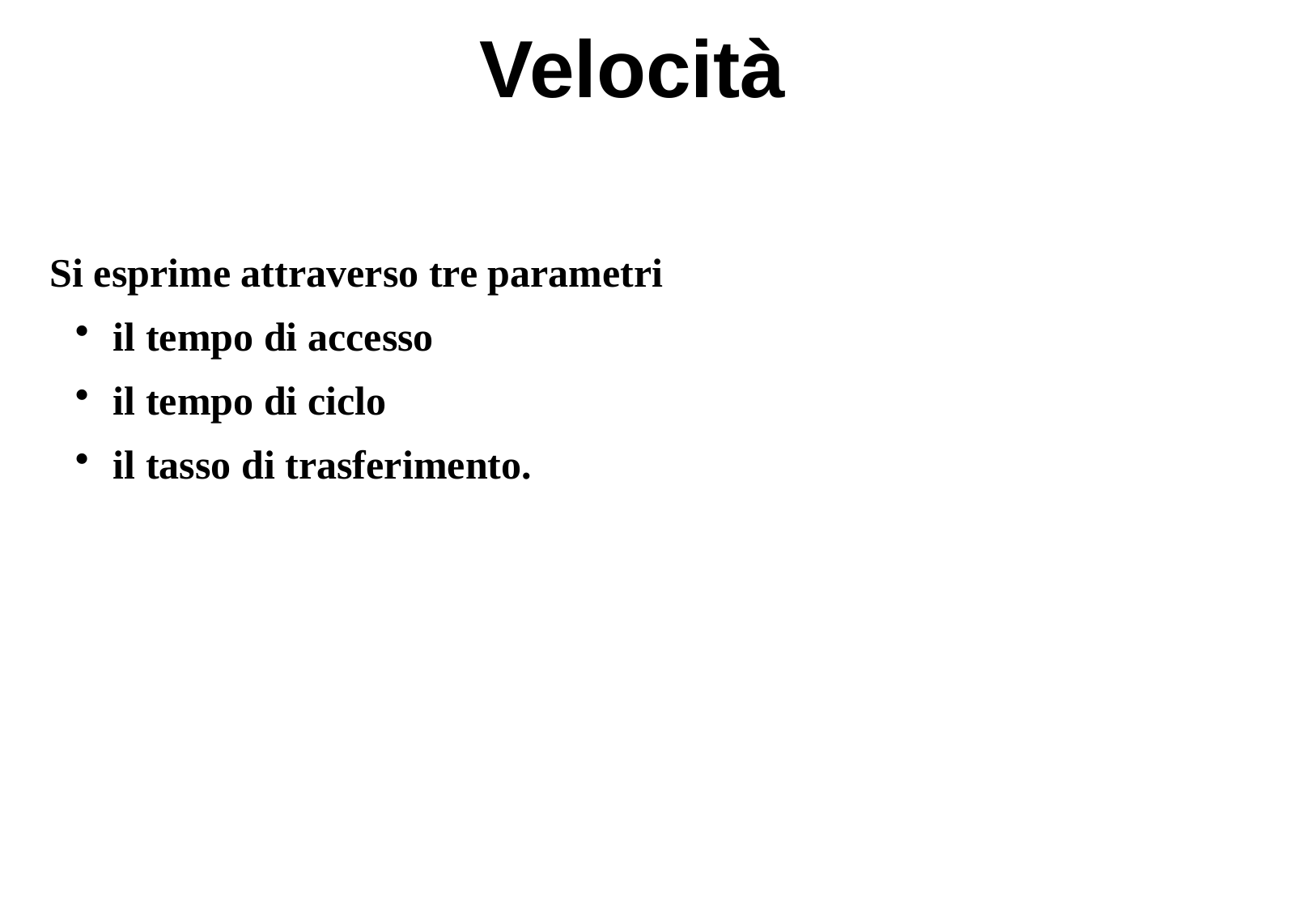

# Velocità
Si esprime attraverso tre parametri
il tempo di accesso
il tempo di ciclo
il tasso di trasferimento.